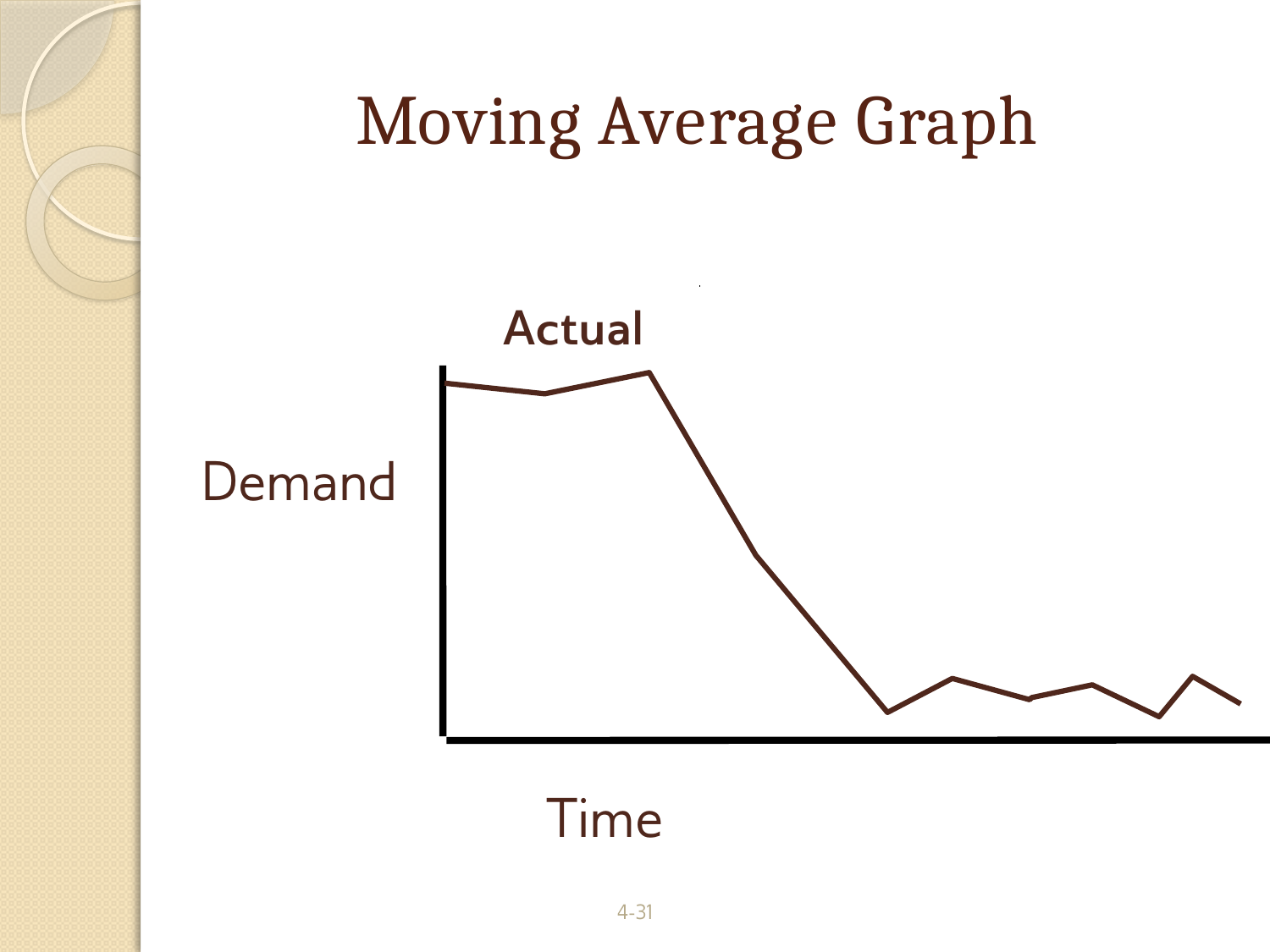

# Moving Average Graph
Actual

Demand

Time
4-31